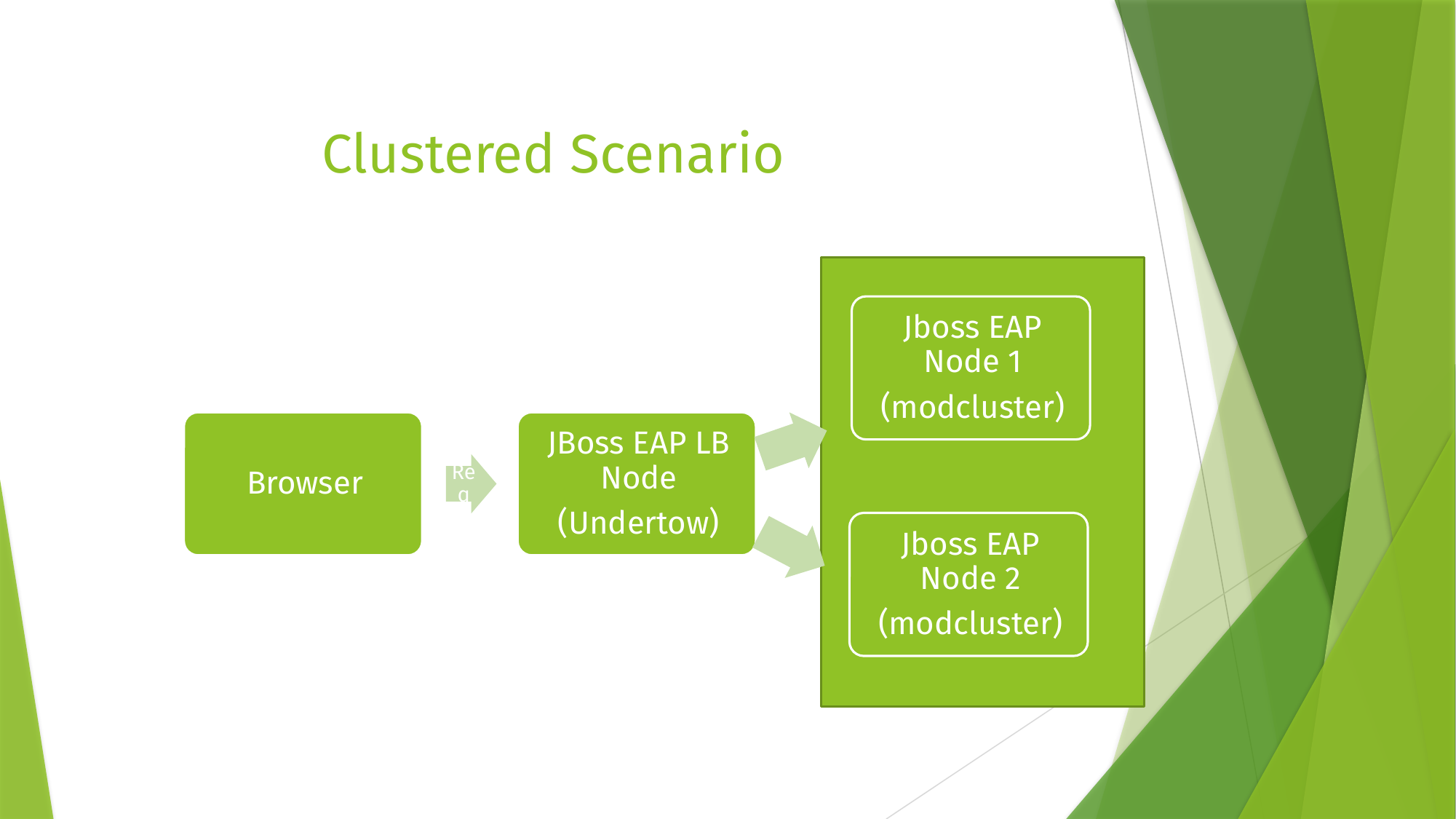

# Clustered Scenario
Browser
Req
JBoss EAP LB Node
(Undertow)

Jboss EAP Node 1
(modcluster)

Jboss EAP Node 2
(modcluster)